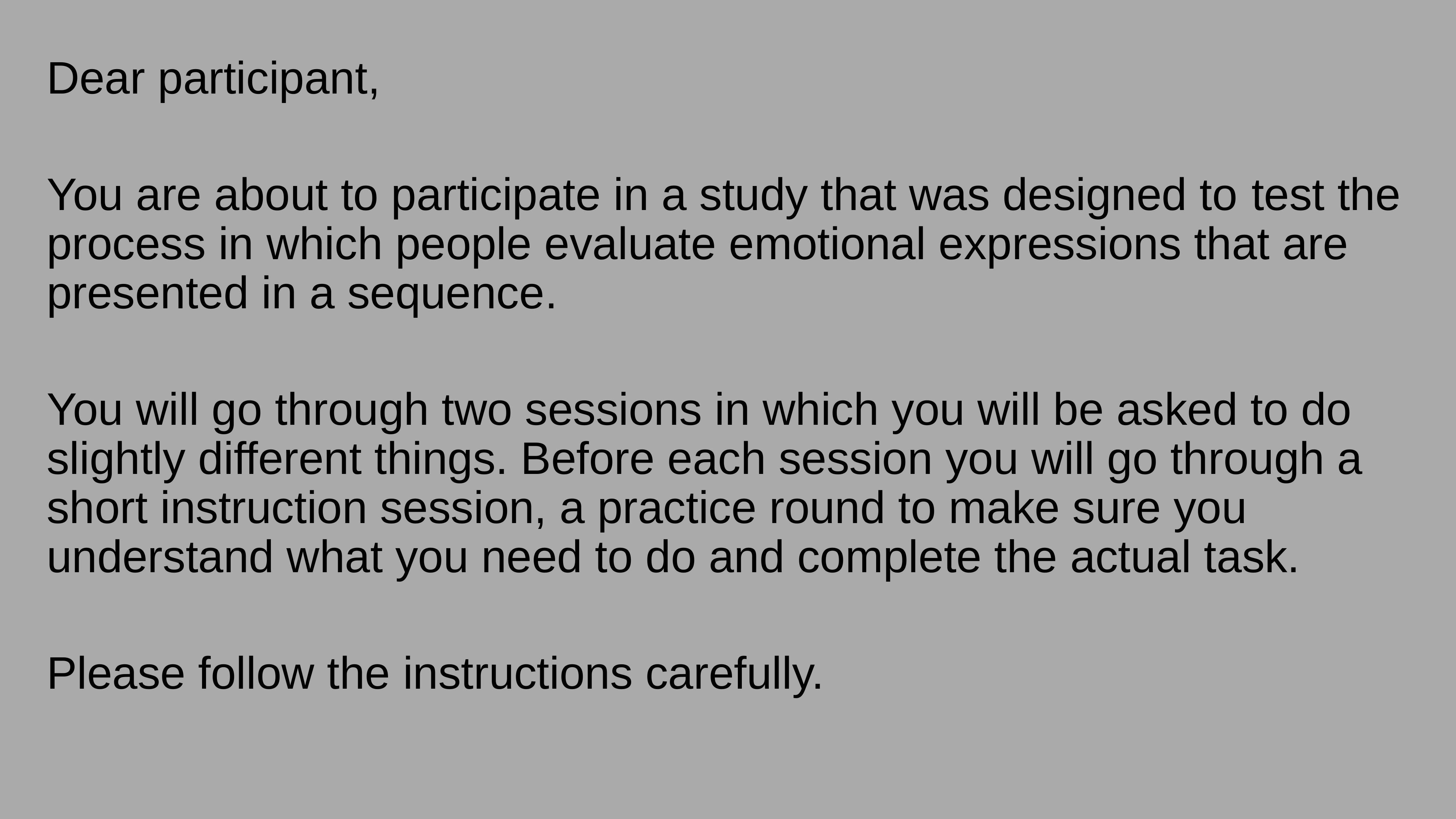

Dear participant,

You are about to participate in a study that was designed to test the process in which people evaluate emotional expressions that are presented in a sequence.

You will go through two sessions in which you will be asked to do slightly different things. Before each session you will go through a short instruction session, a practice round to make sure you understand what you need to do and complete the actual task.

Please follow the instructions carefully.